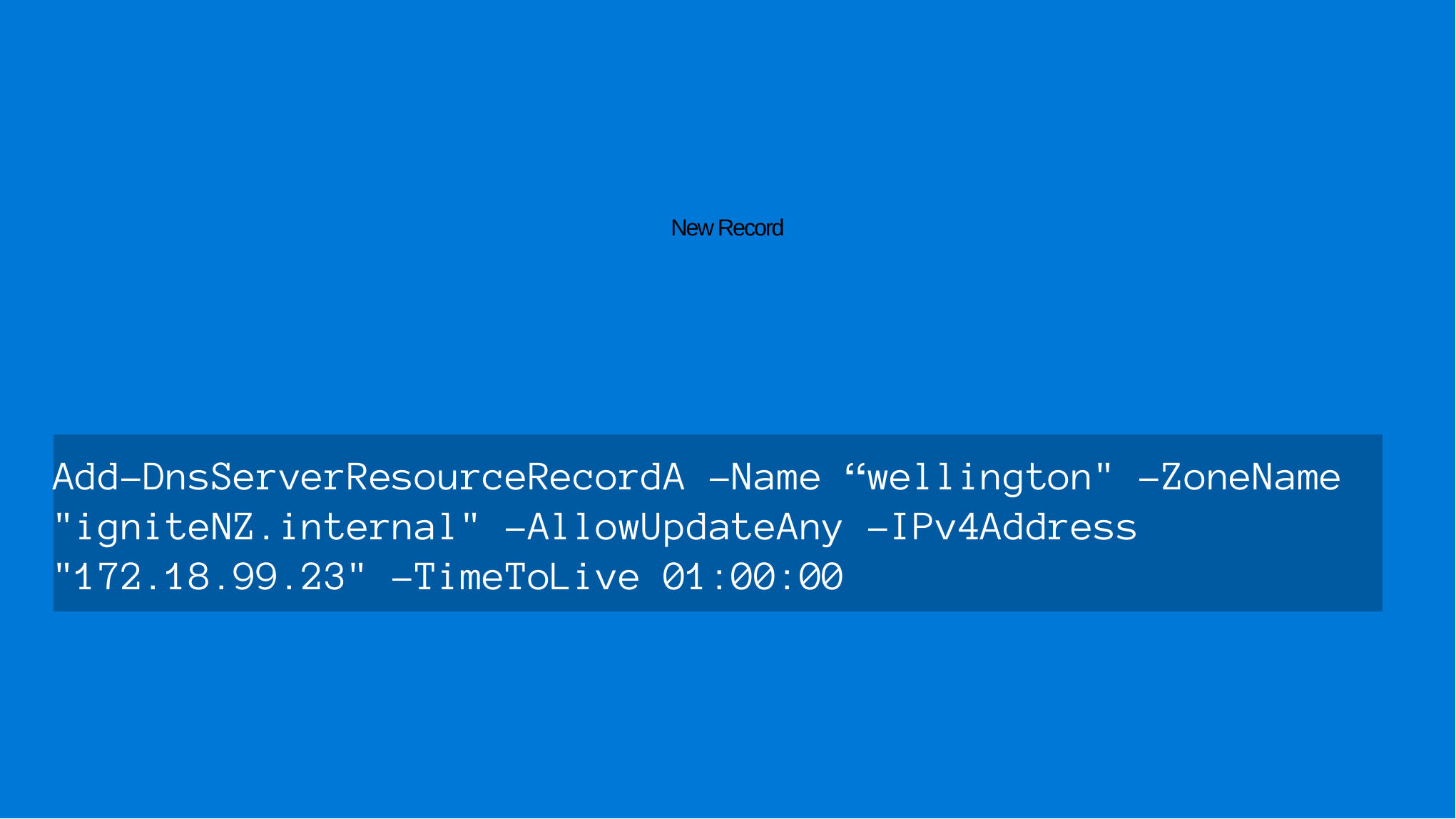

# New Record
Add-DnsServerResourceRecordA -Name “wellington" -ZoneName "igniteNZ.internal" -AllowUpdateAny -IPv4Address "172.18.99.23" -TimeToLive 01:00:00